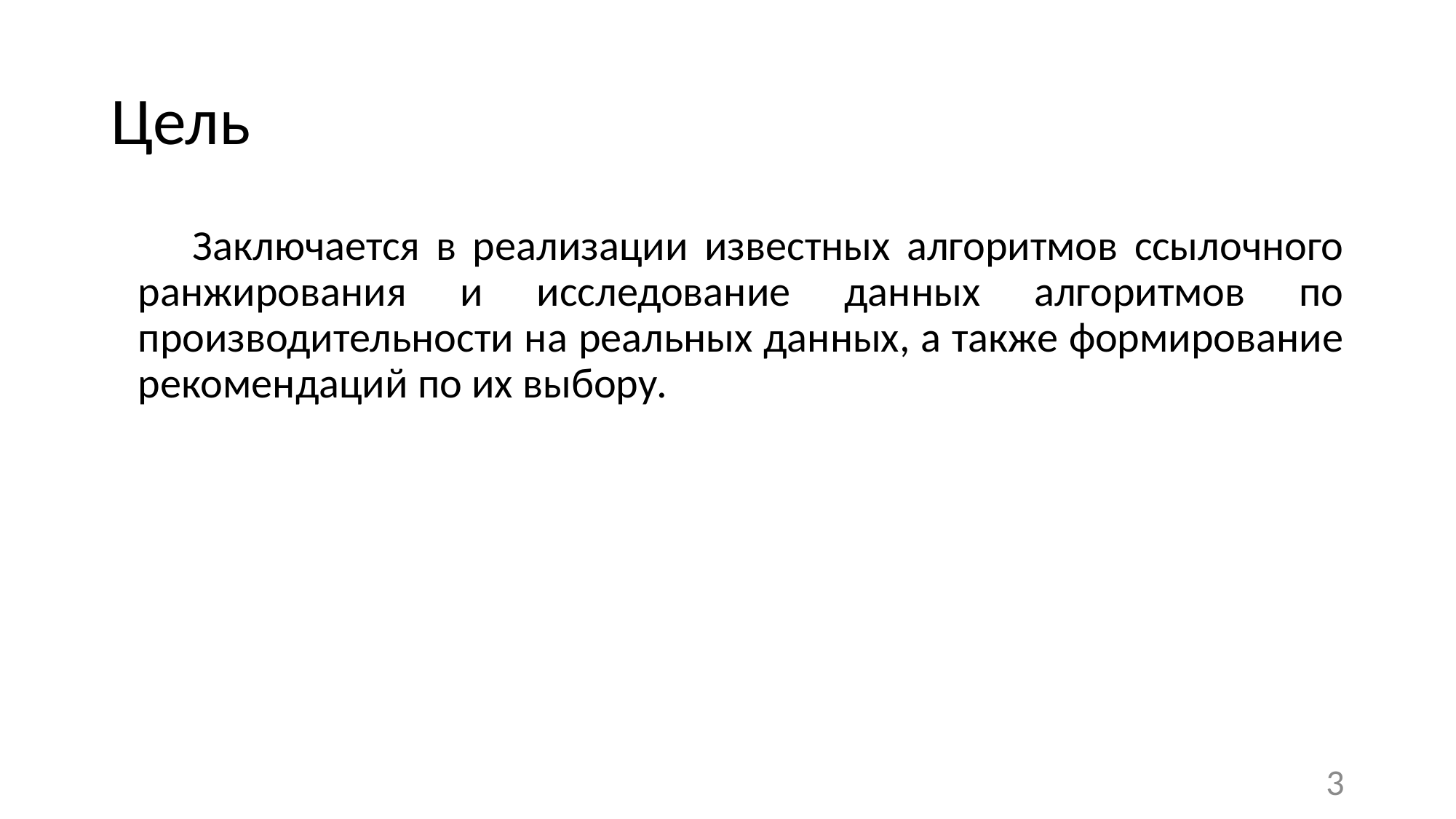

# Цель
Заключается в реализации известных алгоритмов ссылочного ранжирования и исследование данных алгоритмов по производительности на реальных данных, а также формирование рекомендаций по их выбору.

3